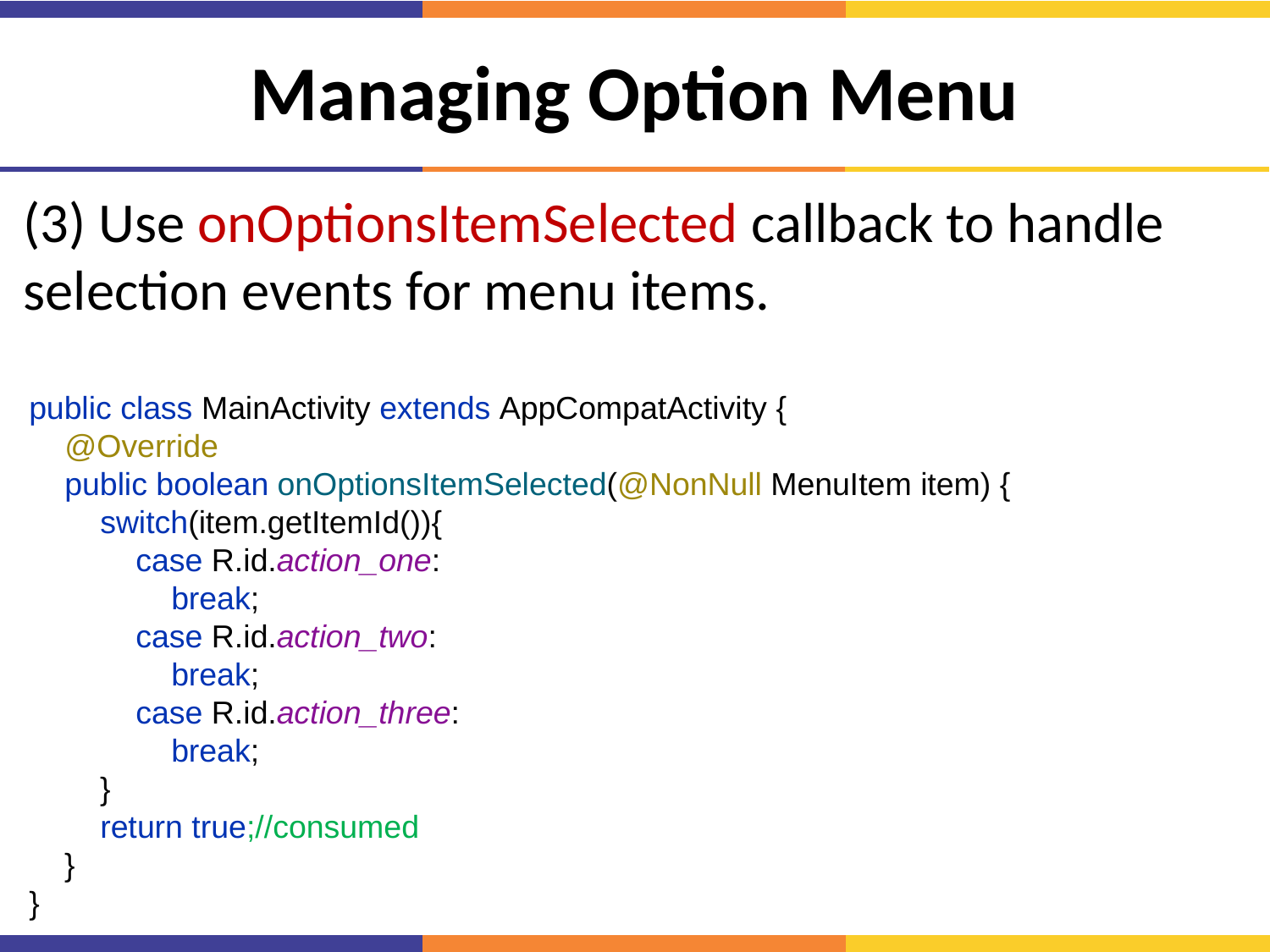

# Managing Option Menu
(3) Use onOptionsItemSelected callback to handle selection events for menu items.

public class MainActivity extends AppCompatActivity {
    @Override
    public boolean onOptionsItemSelected(@NonNull MenuItem item) {
        switch(item.getItemId()){
            case R.id.action_one:
                break;
            case R.id.action_two:
                break;
            case R.id.action_three:
                break;
        }
        return true;//consumed
    }
}